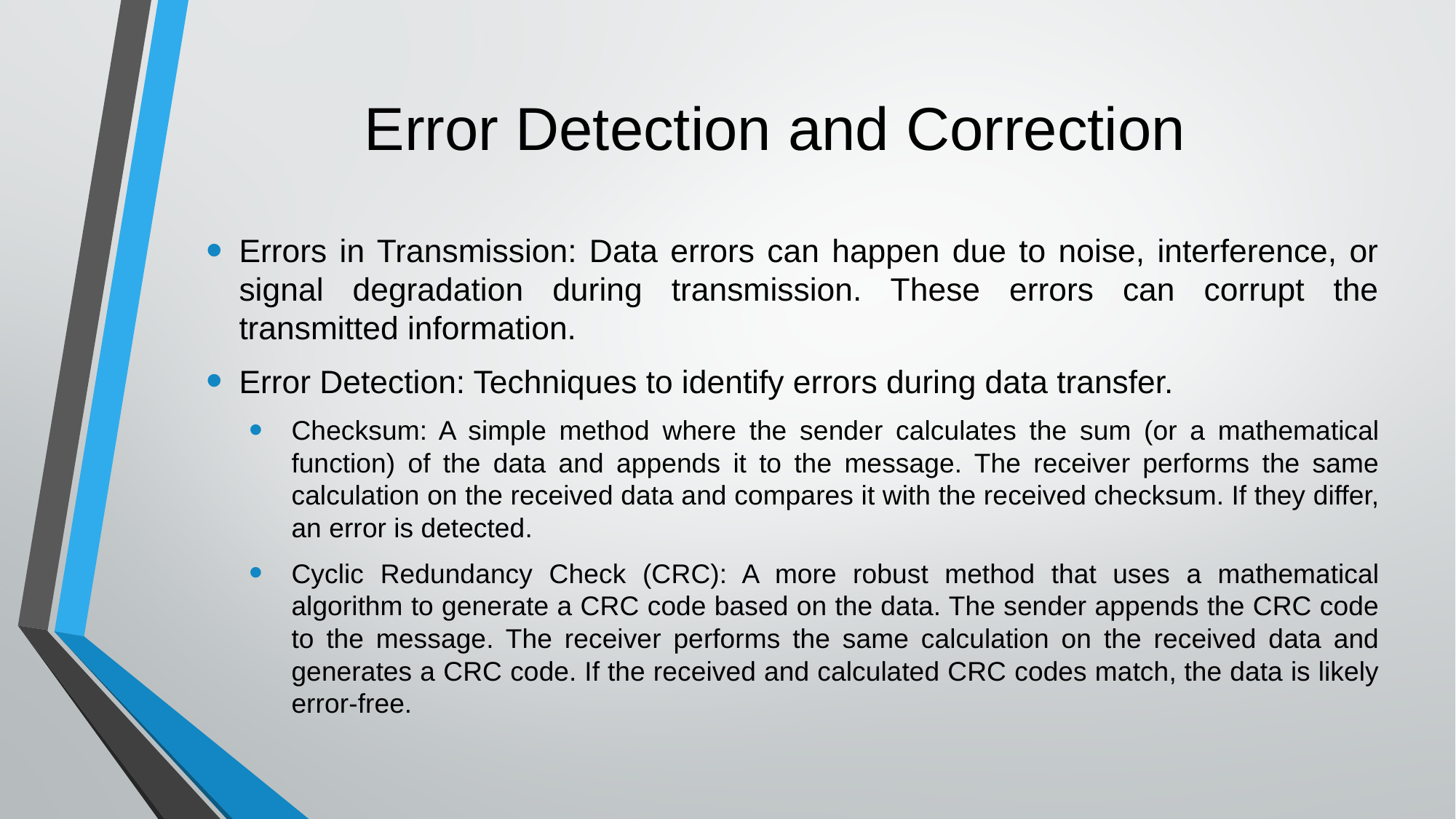

# Error Detection and Correction

Errors in Transmission: Data errors can happen due to noise, interference, or signal degradation during transmission. These errors can corrupt the transmitted information.
Error Detection: Techniques to identify errors during data transfer.
Checksum: A simple method where the sender calculates the sum (or a mathematical function) of the data and appends it to the message. The receiver performs the same calculation on the received data and compares it with the received checksum. If they differ, an error is detected.
Cyclic Redundancy Check (CRC): A more robust method that uses a mathematical algorithm to generate a CRC code based on the data. The sender appends the CRC code to the message. The receiver performs the same calculation on the received data and generates a CRC code. If the received and calculated CRC codes match, the data is likely error-free.